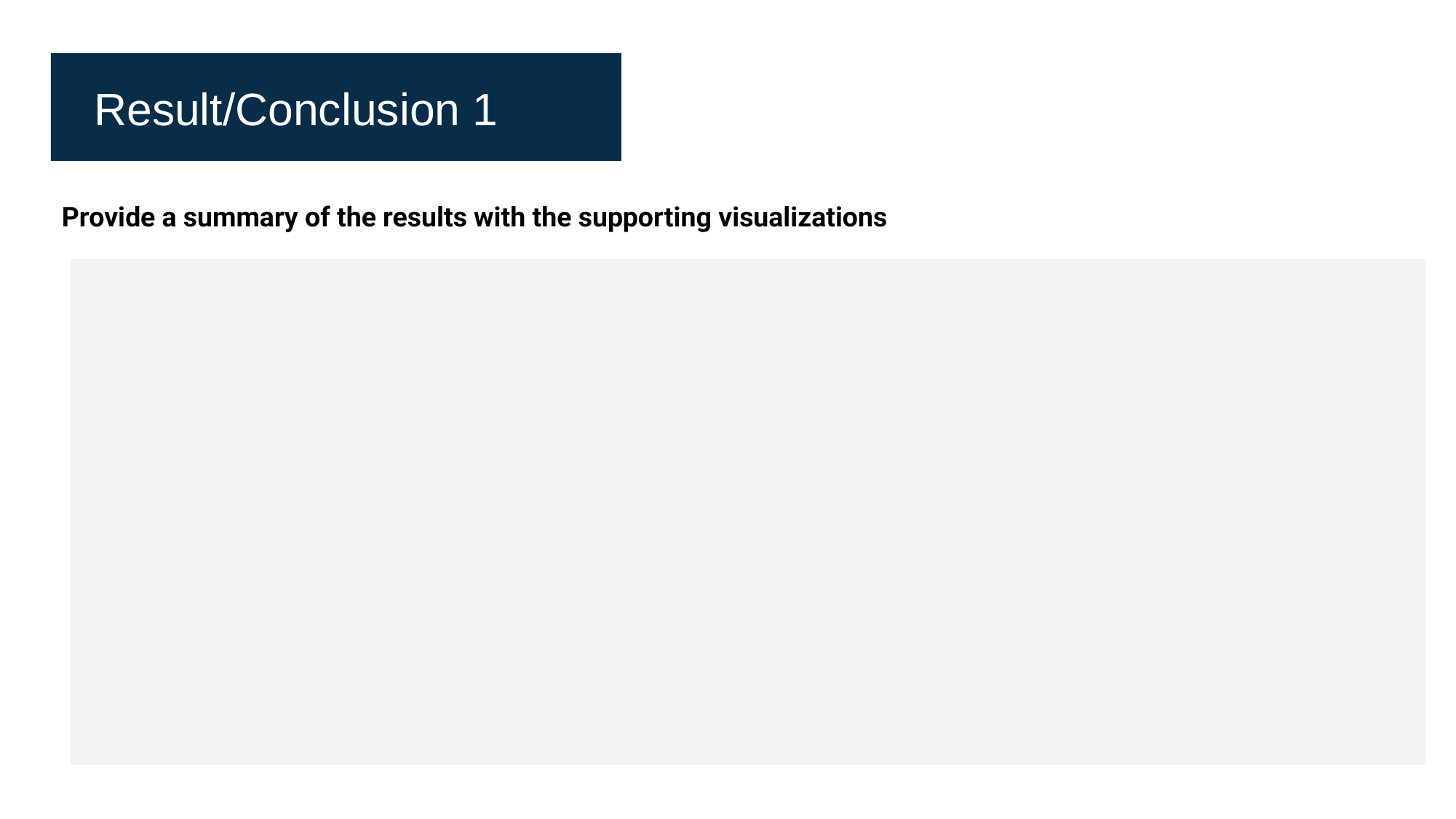

Result/Conclusion 1
Provide a summary of the results with the supporting visualizations